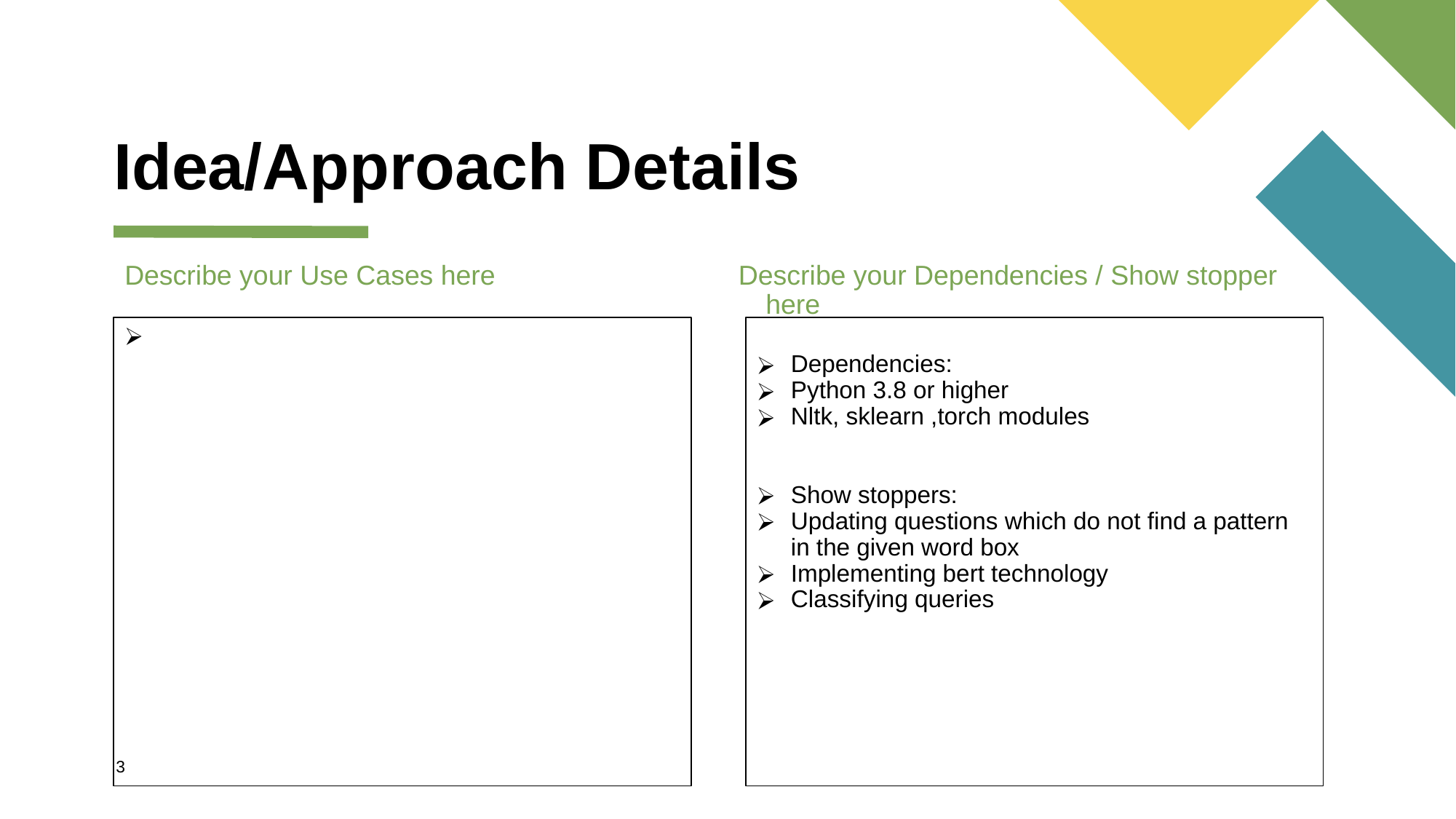

# Idea/Approach Details
Describe your Dependencies / Show stopper here
Describe your Use Cases here

Dependencies:
Python 3.8 or higher
Nltk, sklearn ,torch modules

Show stoppers:
Updating questions which do not find a pattern in the given word box
Implementing bert technology
Classifying queries
3